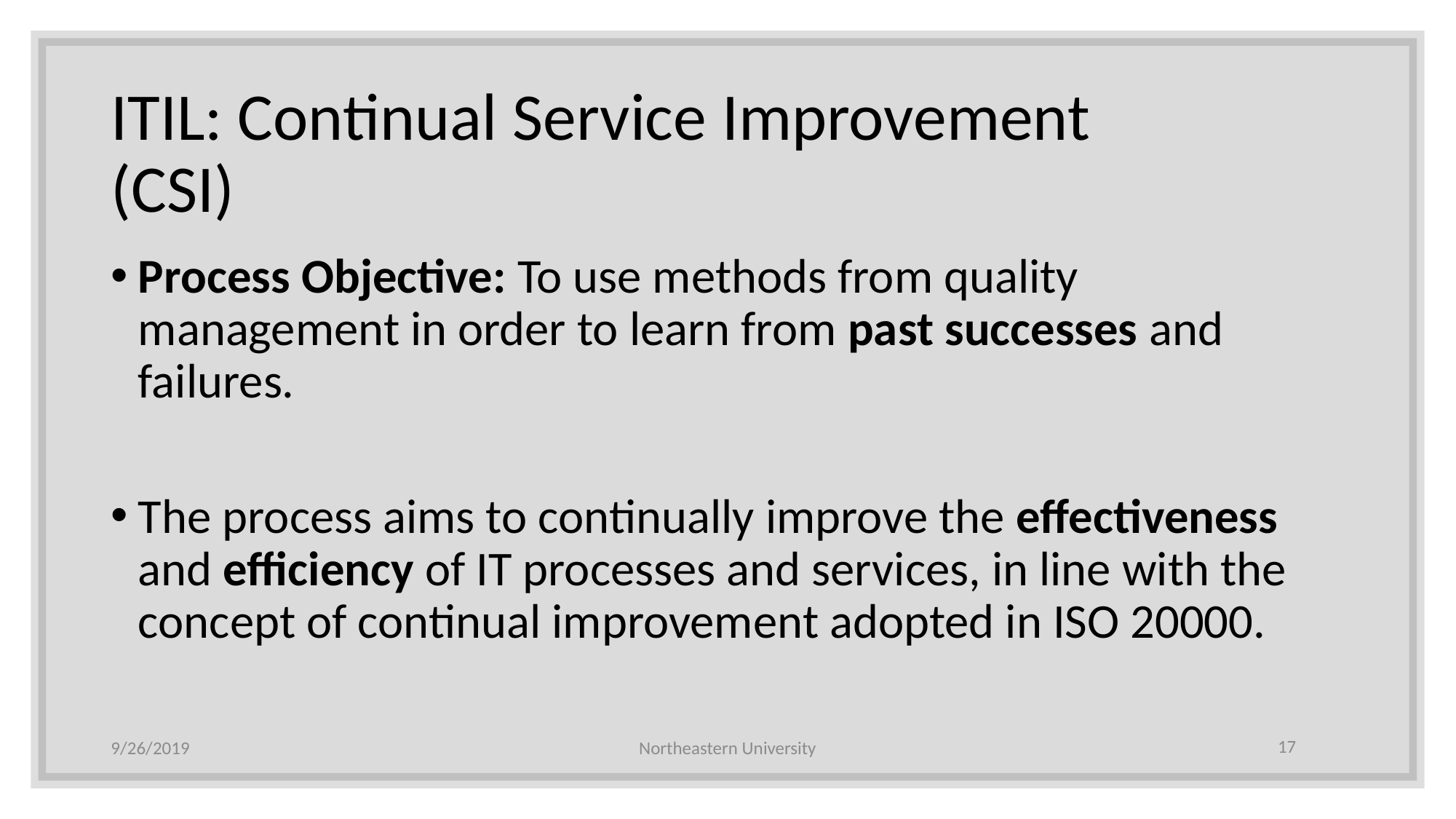

# ITIL: Continual Service Improvement (CSI)
Process Objective: To use methods from quality management in order to learn from past successes and failures.

The process aims to continually improve the effectiveness and efficiency of IT processes and services, in line with the concept of continual improvement adopted in ISO 20000.
9/26/2019
Northeastern University
17